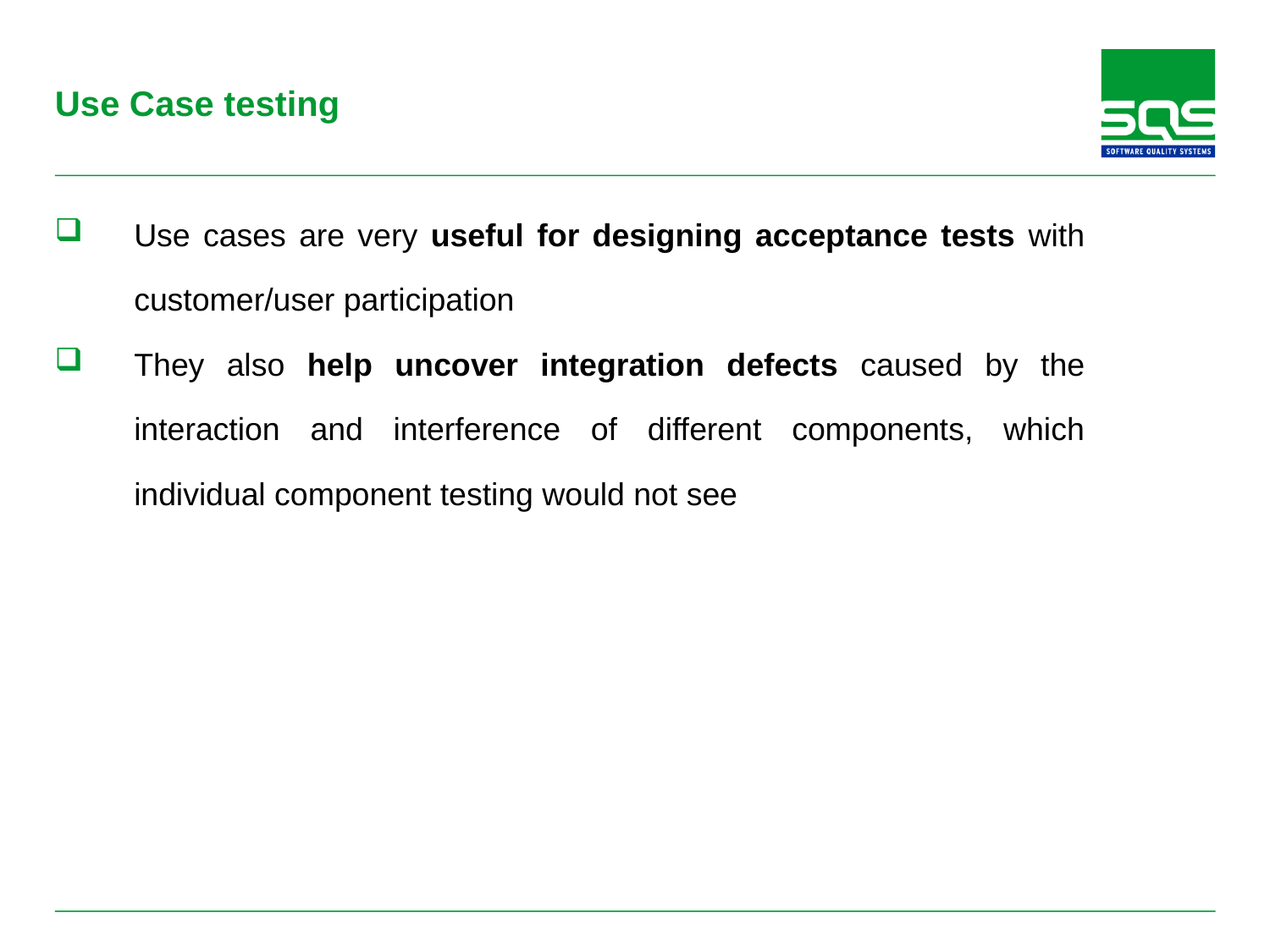

# Use Case testing
Use cases are very useful for designing acceptance tests with customer/user participation
They also help uncover integration defects caused by the interaction and interference of different components, which individual component testing would not see